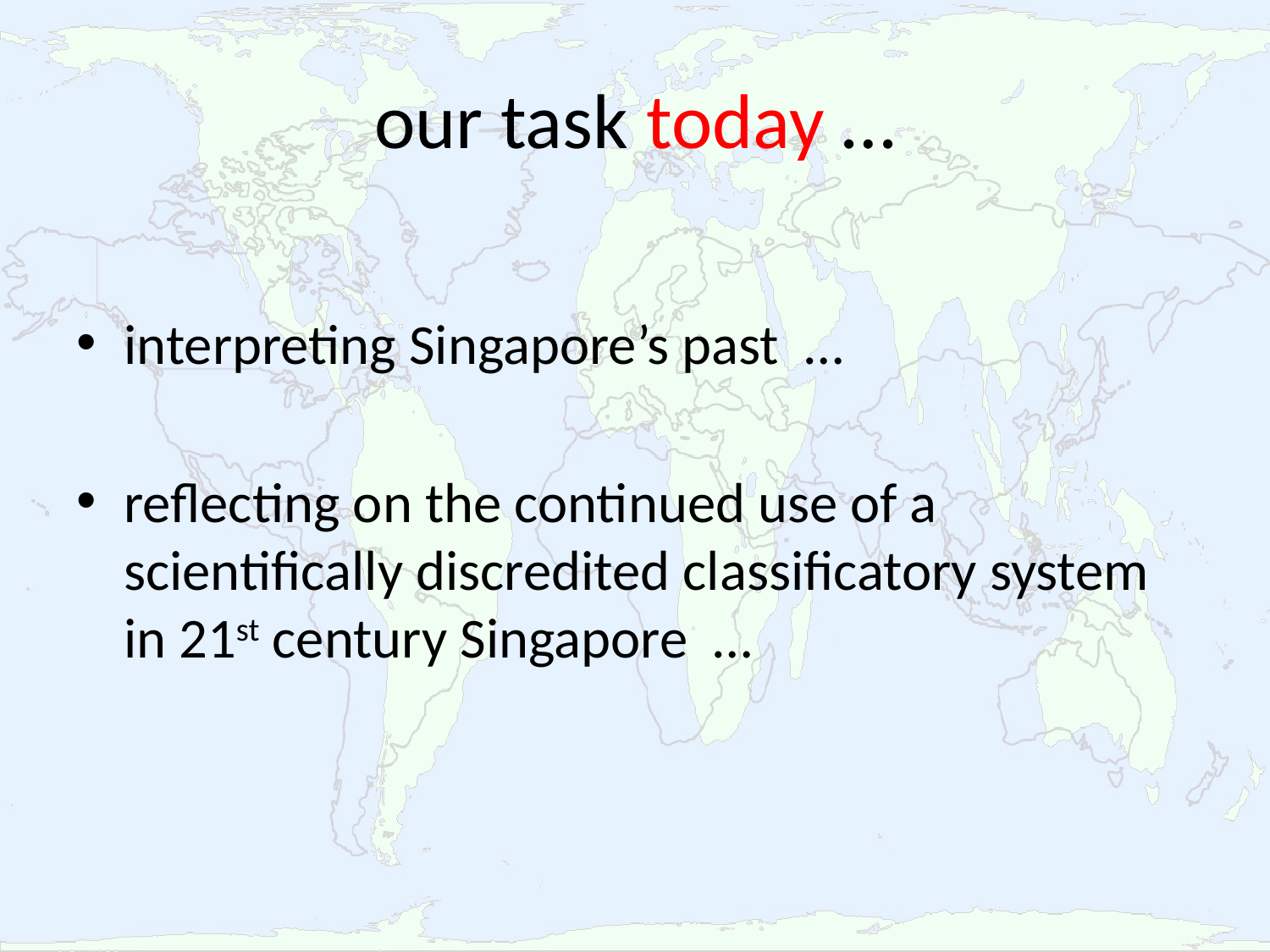

# our task today …

interpreting Singapore’s past  …

reflecting on the continued use of a scientifically discredited classificatory system in 21st century Singapore  …